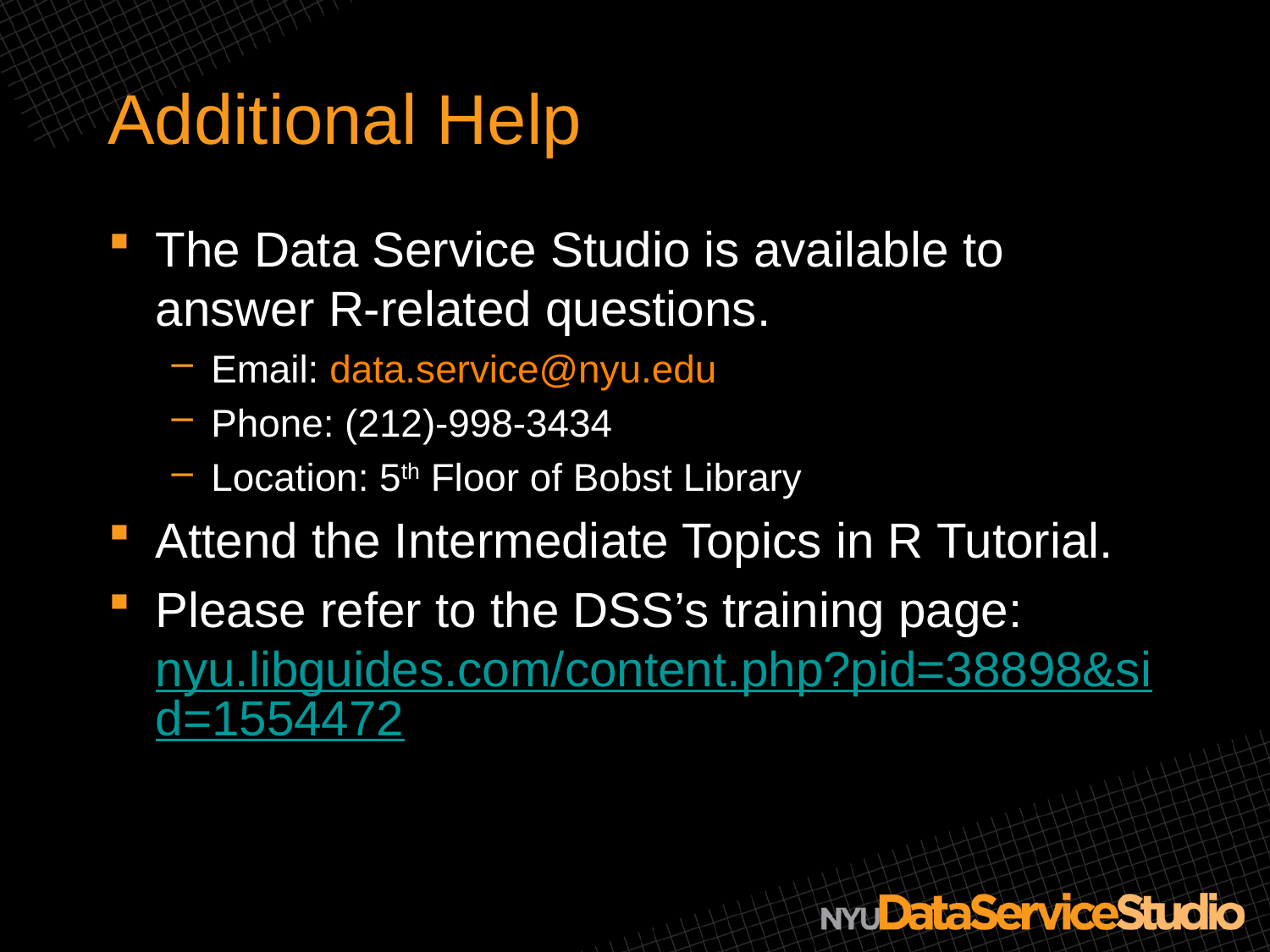

# Additional Help
The Data Service Studio is available to answer R-related questions.
Email: data.service@nyu.edu
Phone: (212)-998-3434
Location: 5th Floor of Bobst Library
Attend the Intermediate Topics in R Tutorial.
Please refer to the DSS’s training page: nyu.libguides.com/content.php?pid=38898&sid=1554472